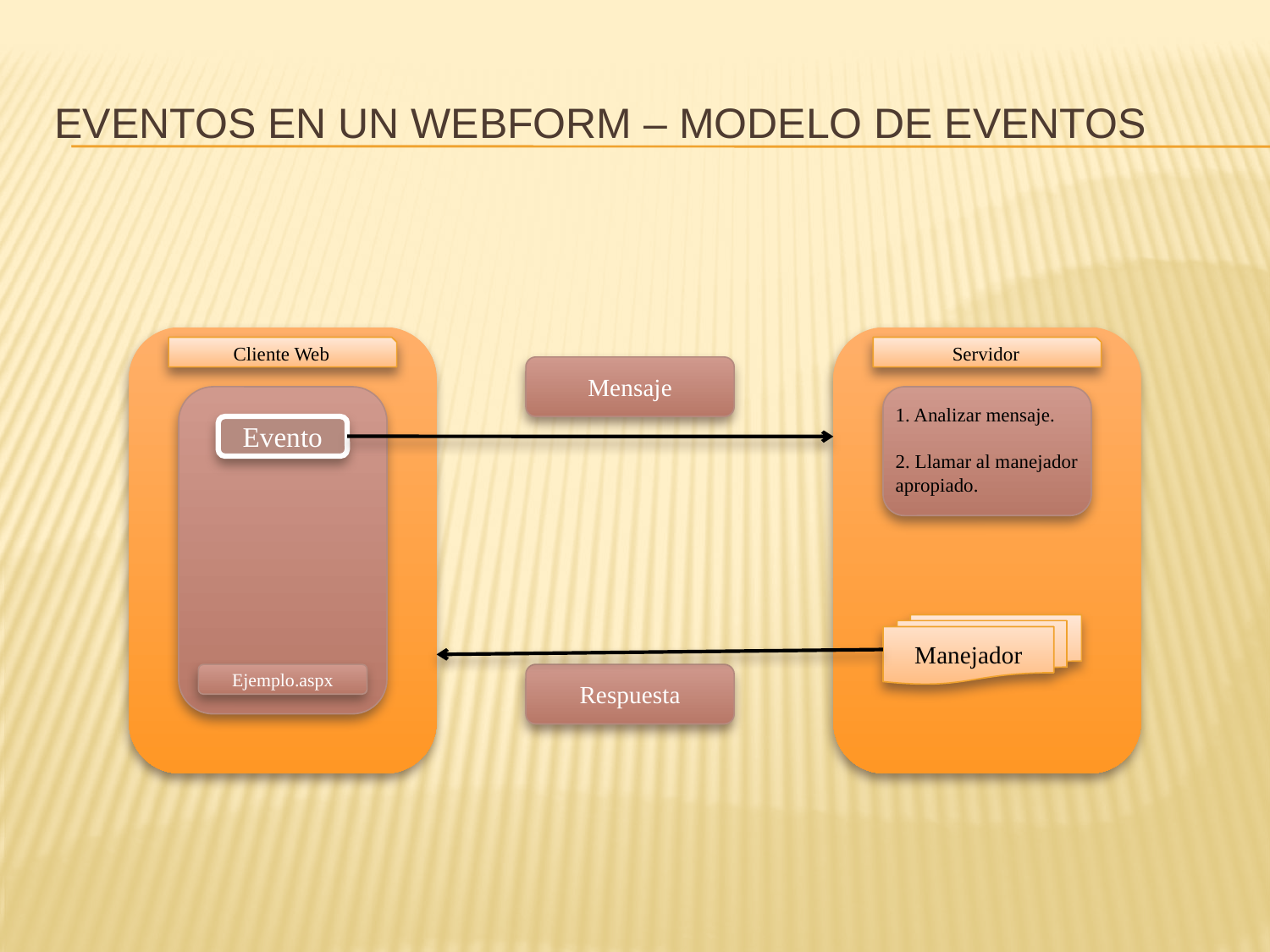

# Eventos en un WebForm – Modelo de Eventos

Cliente Web
Servidor
Mensaje

1. Analizar mensaje.

2. Llamar al manejador apropiado.
Evento
Manejador
Ejemplo.aspx
Respuesta